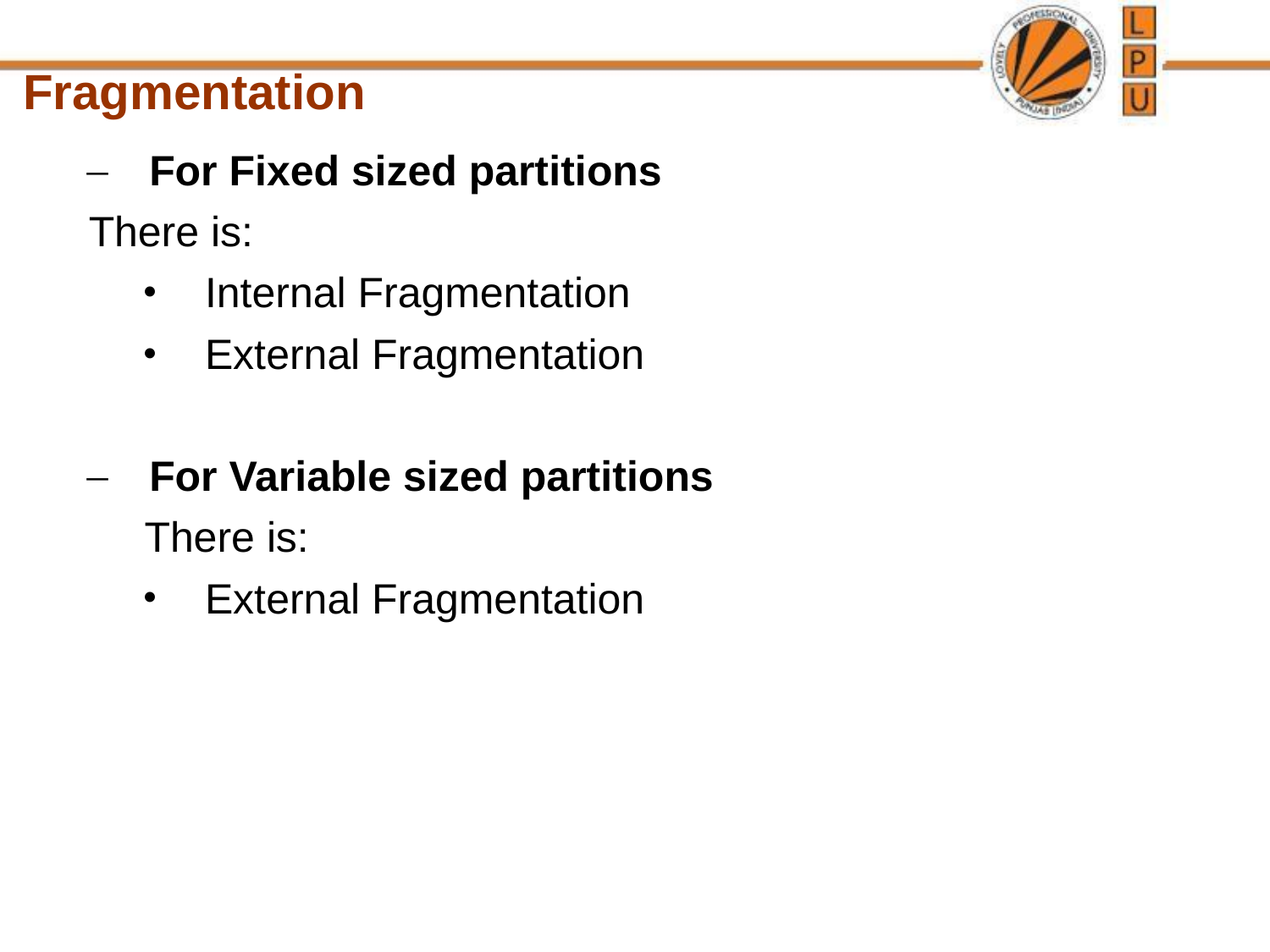

Fragmentation
For Fixed sized partitions
There is:
Internal Fragmentation
External Fragmentation

For Variable sized partitions
There is:
External Fragmentation